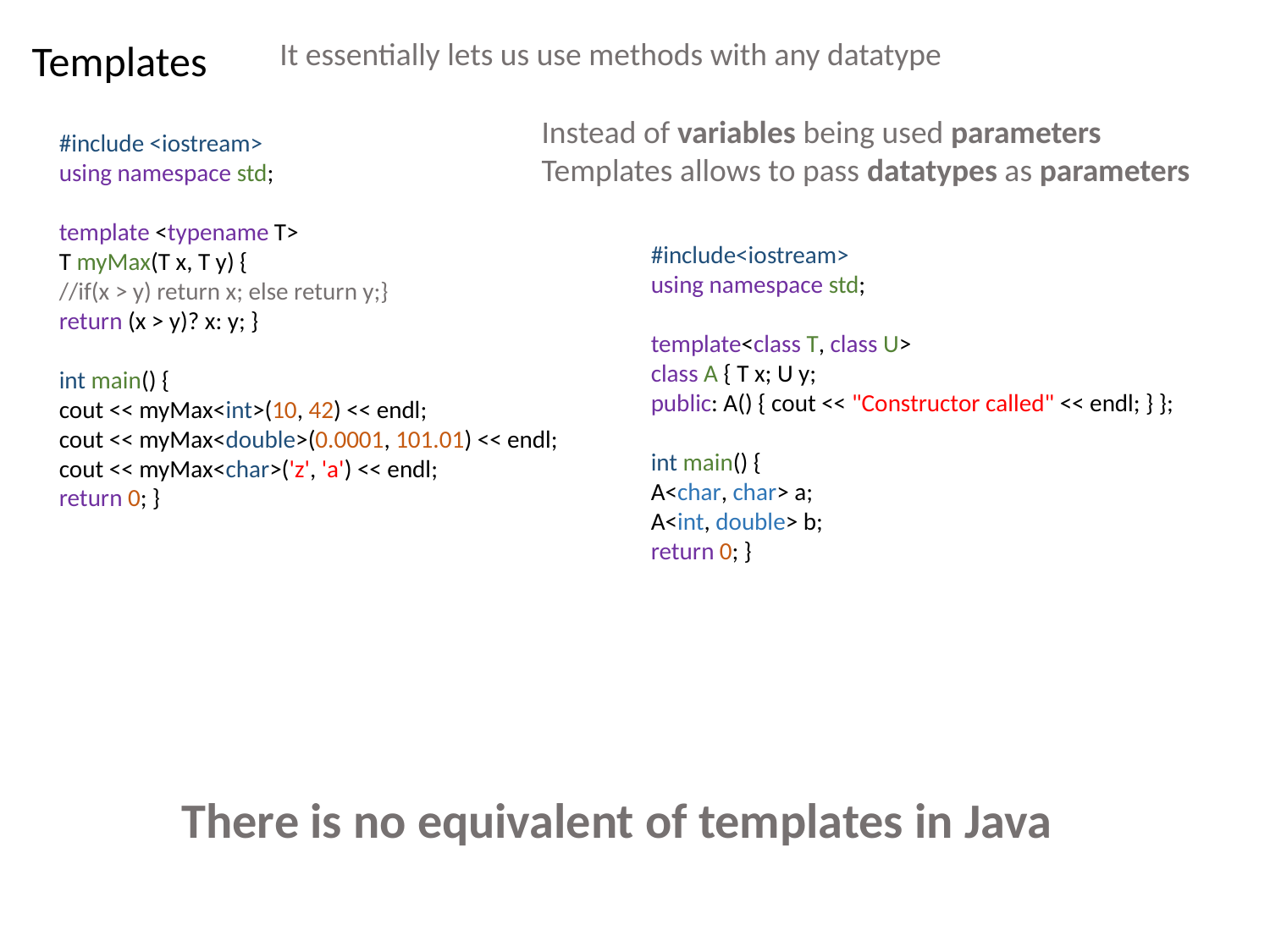

It essentially lets us use methods with any datatype
Templates
Instead of variables being used parameters
Templates allows to pass datatypes as parameters
#include <iostream>
using namespace std;

template <typename T>
T myMax(T x, T y) {
//if(x > y) return x; else return y;}
return (x > y)? x: y; }

int main() {
cout << myMax<int>(10, 42) << endl;
cout << myMax<double>(0.0001, 101.01) << endl;
cout << myMax<char>('z', 'a') << endl;
return 0; }
#include<iostream>
using namespace std;

template<class T, class U>
class A { T x; U y;
public: A() { cout << "Constructor called" << endl; } };

int main() {
A<char, char> a;
A<int, double> b;
return 0; }
There is no equivalent of templates in Java